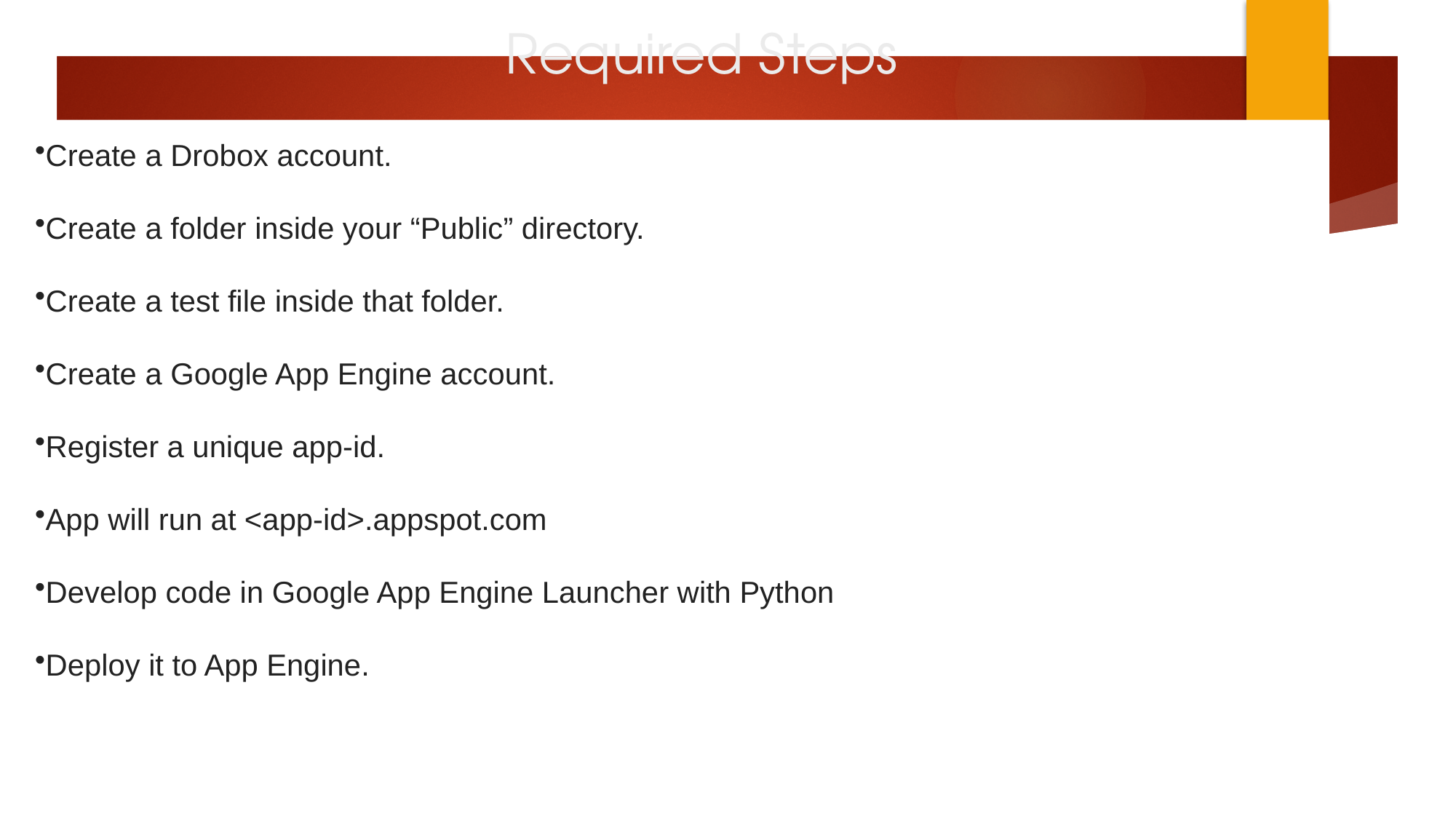

# Required Steps
Create a Drobox account.

Create a folder inside your “Public” directory.

Create a test file inside that folder.
Create a Google App Engine account.

Register a unique app-id.

App will run at <app-id>.appspot.com

Develop code in Google App Engine Launcher with Python

Deploy it to App Engine.